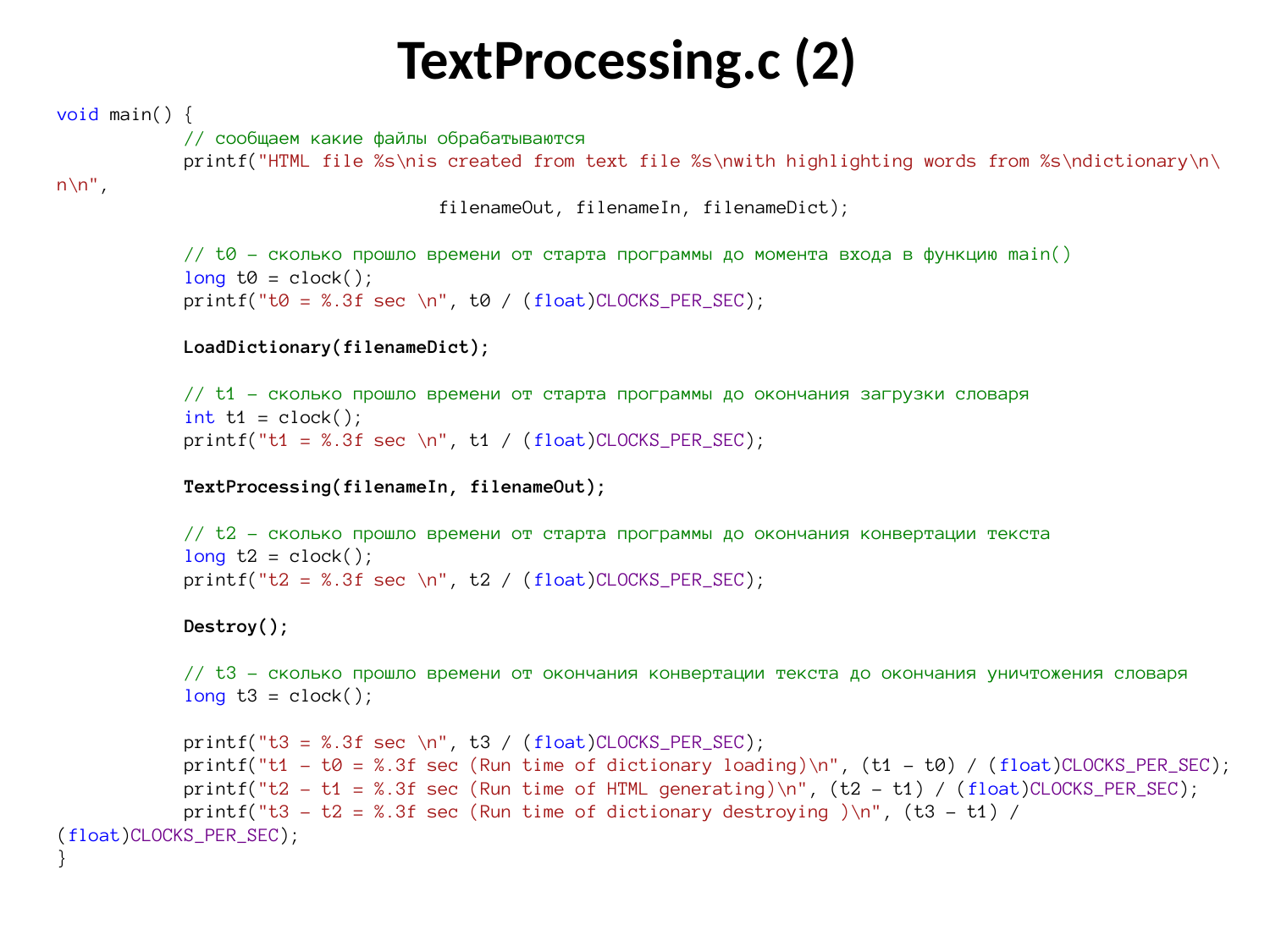

# TextProcessing.с (2)
void main() {
	// сообщаем какие файлы обрабатываются
	printf("HTML file %s\nis created from text file %s\nwith highlighting words from %s\ndictionary\n\n\n",
			filenameOut, filenameIn, filenameDict);

	// t0 - сколько прошло времени от старта программы до момента входа в функцию main()
	long t0 = clock();
	printf("t0 = %.3f sec \n", t0 / (float)CLOCKS_PER_SEC);

	LoadDictionary(filenameDict);

	// t1 - сколько прошло времени от старта программы до окончания загрузки словаря
	int t1 = clock();
	printf("t1 = %.3f sec \n", t1 / (float)CLOCKS_PER_SEC);

	TextProcessing(filenameIn, filenameOut);

	// t2 - сколько прошло времени от старта программы до окончания конвертации текста
	long t2 = clock();
	printf("t2 = %.3f sec \n", t2 / (float)CLOCKS_PER_SEC);

	Destroy();

	// t3 - сколько прошло времени от окончания конвертации текста до окончания уничтожения словаря
	long t3 = clock();

	printf("t3 = %.3f sec \n", t3 / (float)CLOCKS_PER_SEC);
	printf("t1 - t0 = %.3f sec (Run time of dictionary loading)\n", (t1 - t0) / (float)CLOCKS_PER_SEC);
	printf("t2 - t1 = %.3f sec (Run time of HTML generating)\n", (t2 - t1) / (float)CLOCKS_PER_SEC);
	printf("t3 - t2 = %.3f sec (Run time of dictionary destroying )\n", (t3 - t1) / (float)CLOCKS_PER_SEC);
}